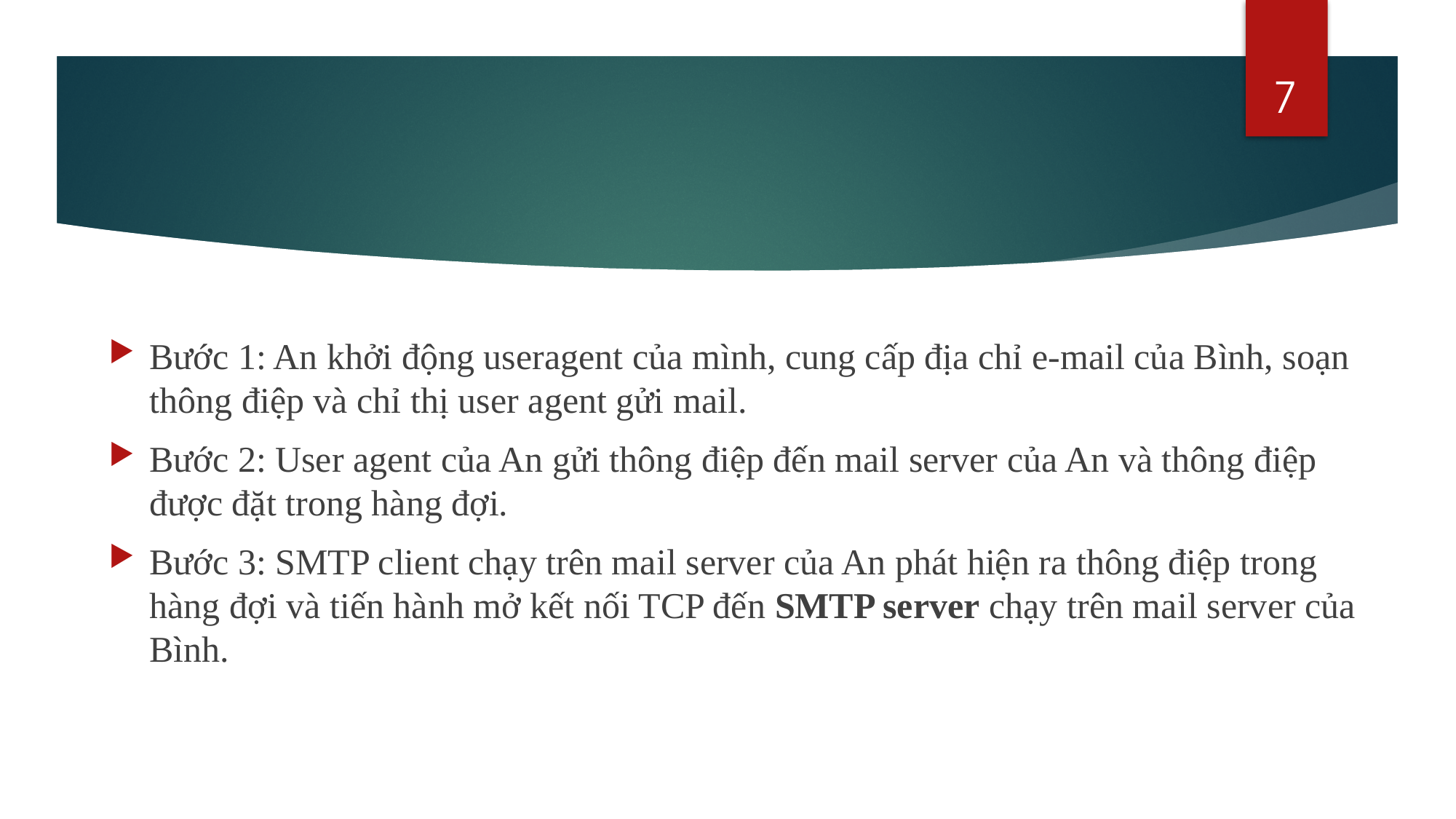

7
Bước 1: An khởi động useragent của mình, cung cấp địa chỉ e-mail của Bình, soạn thông điệp và chỉ thị user agent gửi mail.
Bước 2: User agent của An gửi thông điệp đến mail server của An và thông điệp được đặt trong hàng đợi.
Bước 3: SMTP client chạy trên mail server của An phát hiện ra thông điệp trong hàng đợi và tiến hành mở kết nối TCP đến SMTP server chạy trên mail server của Bình.